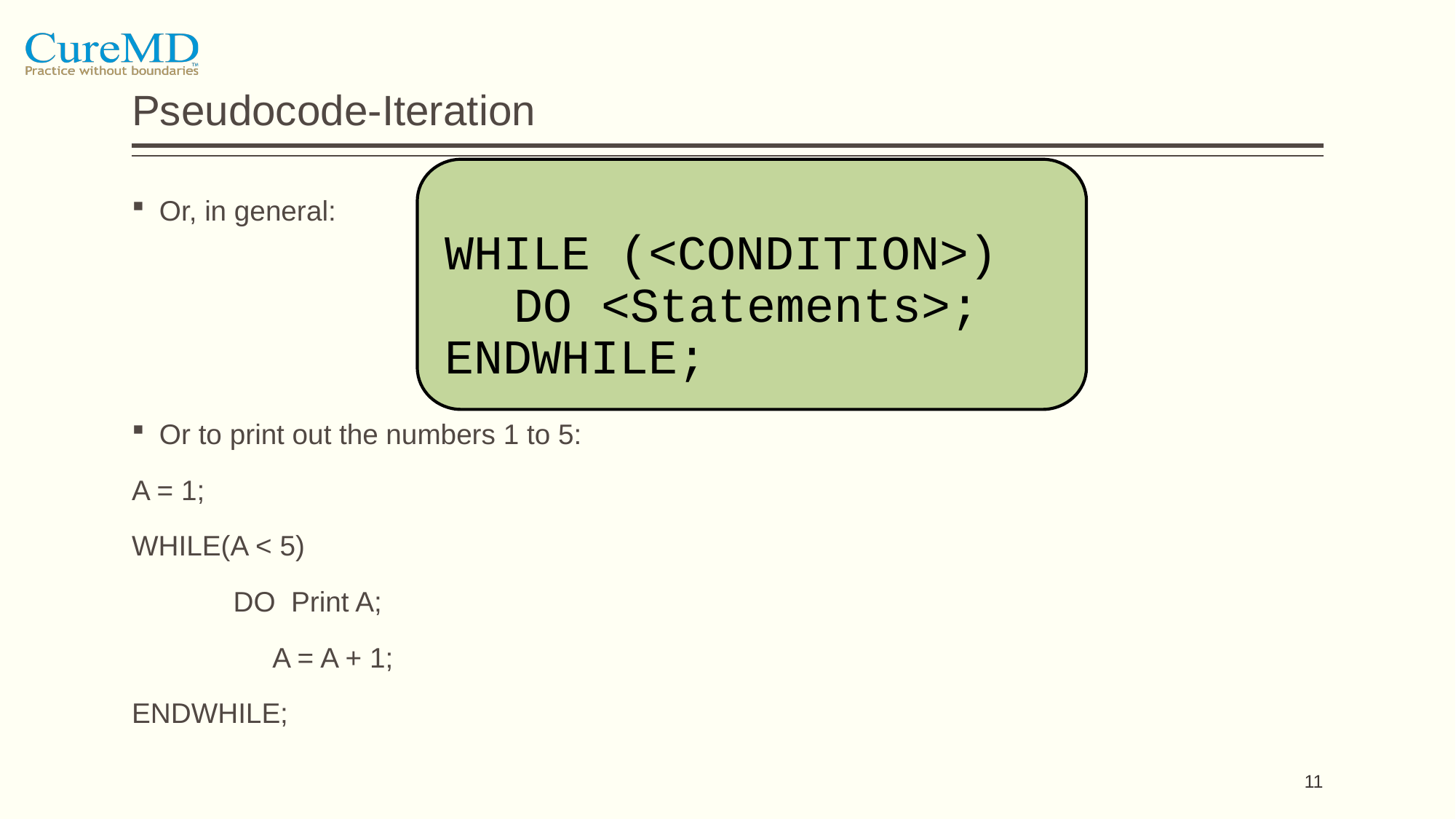

# Pseudocode-Iteration

WHILE (<CONDITION>)
DO <Statements>;
ENDWHILE;
Or, in general:

Or to print out the numbers 1 to 5:
A = 1;
WHILE(A < 5)
	DO  Print A;
	     A = A + 1;
ENDWHILE;

11